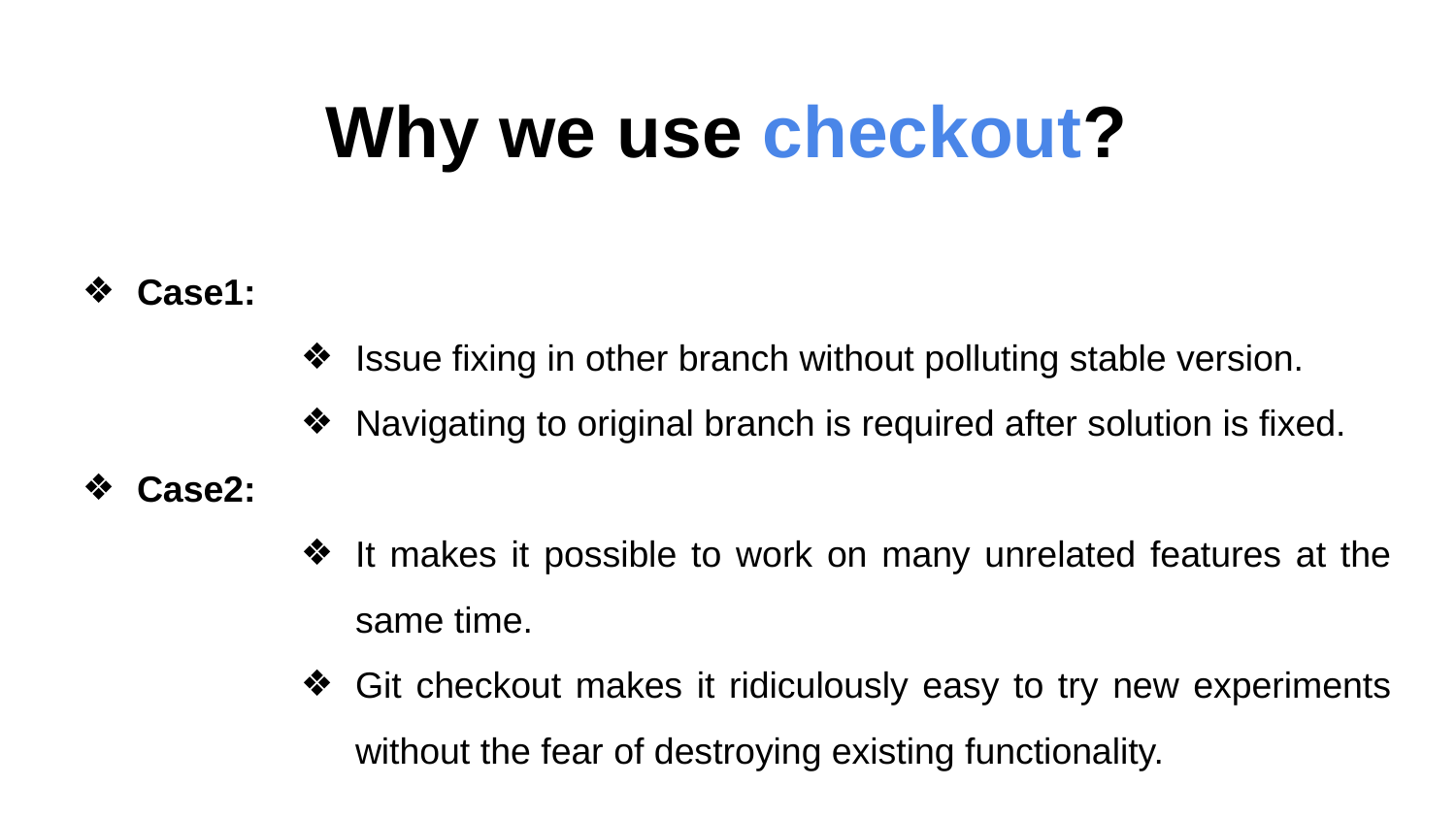

# Why we use checkout?
Case1:
Issue fixing in other branch without polluting stable version.
Navigating to original branch is required after solution is fixed.
Case2:
It makes it possible to work on many unrelated features at the same time.
Git checkout makes it ridiculously easy to try new experiments without the fear of destroying existing functionality.